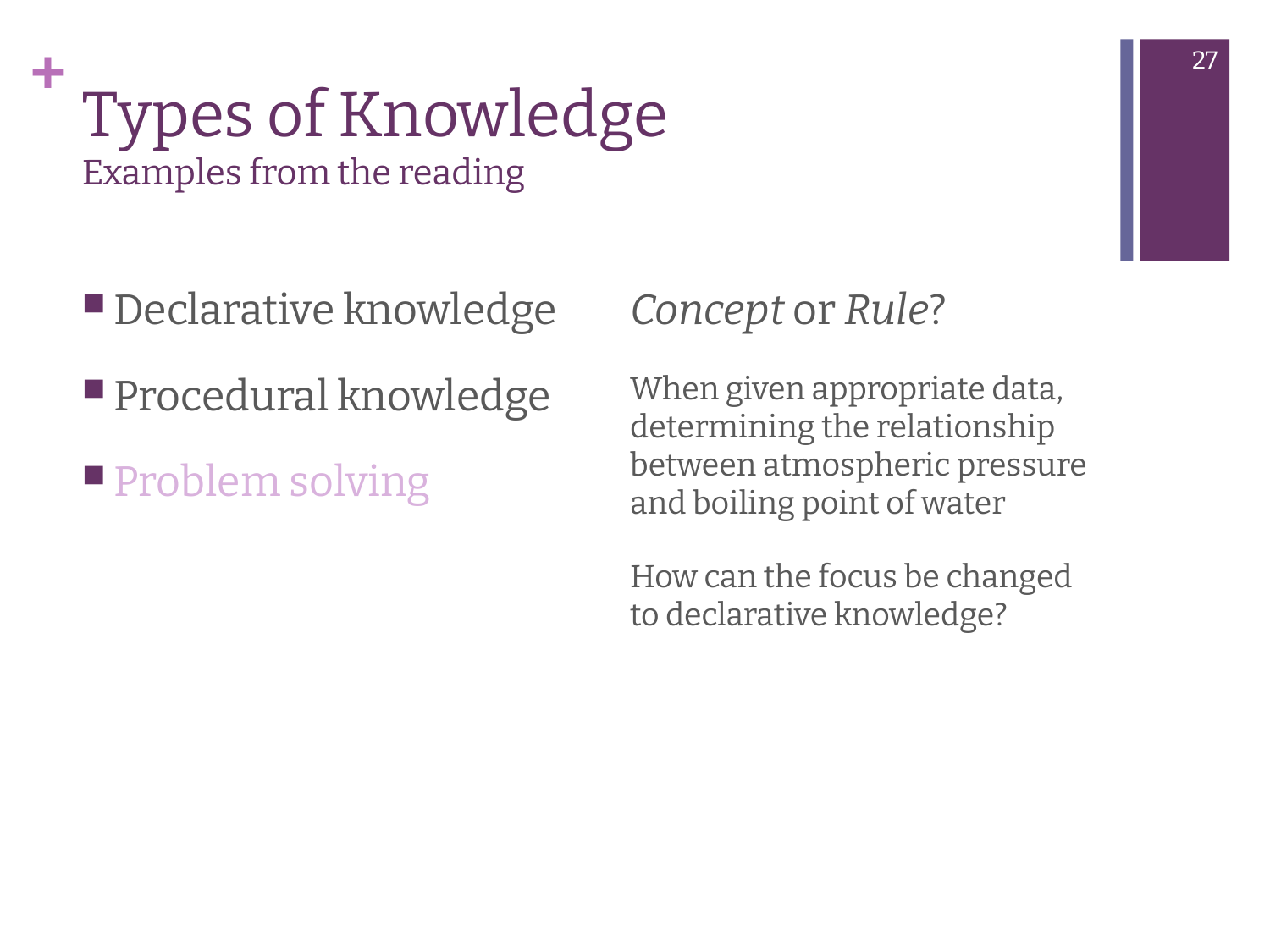

27
# Types of Knowledge Examples from the reading
Declarative knowledge
Procedural knowledge
Problem solving
Concept or Rule?
When given appropriate data, determining the relationship between atmospheric pressure and boiling point of water
How can the focus be changed to declarative knowledge?